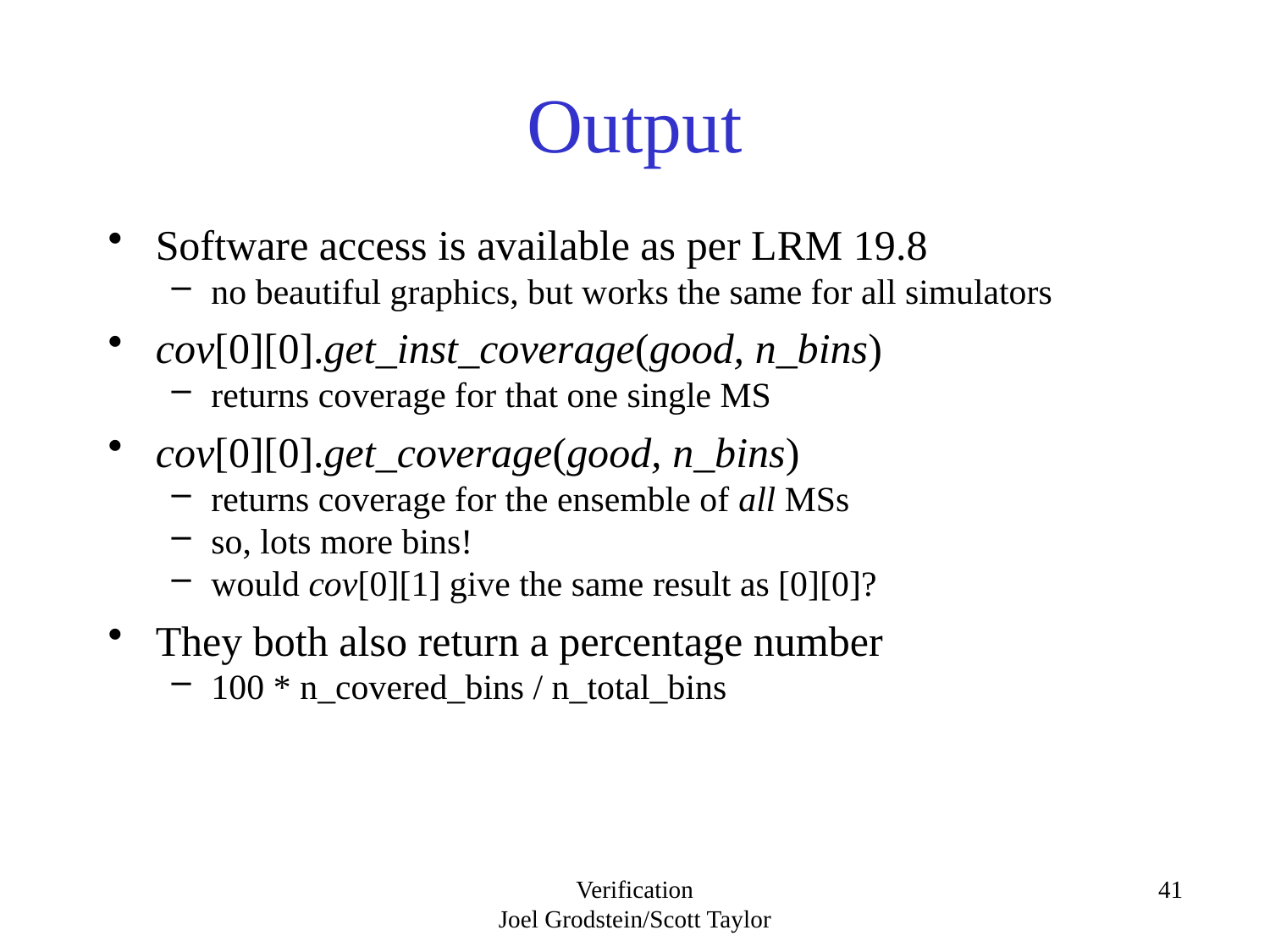

# Output
Software access is available as per LRM 19.8
no beautiful graphics, but works the same for all simulators
cov[0][0].get_inst_coverage(good, n_bins)
returns coverage for that one single MS
cov[0][0].get_coverage(good, n_bins)
returns coverage for the ensemble of all MSs
so, lots more bins!
would cov[0][1] give the same result as [0][0]?
They both also return a percentage number
100 * n_covered_bins / n_total_bins

Verification
Joel Grodstein/Scott Taylor